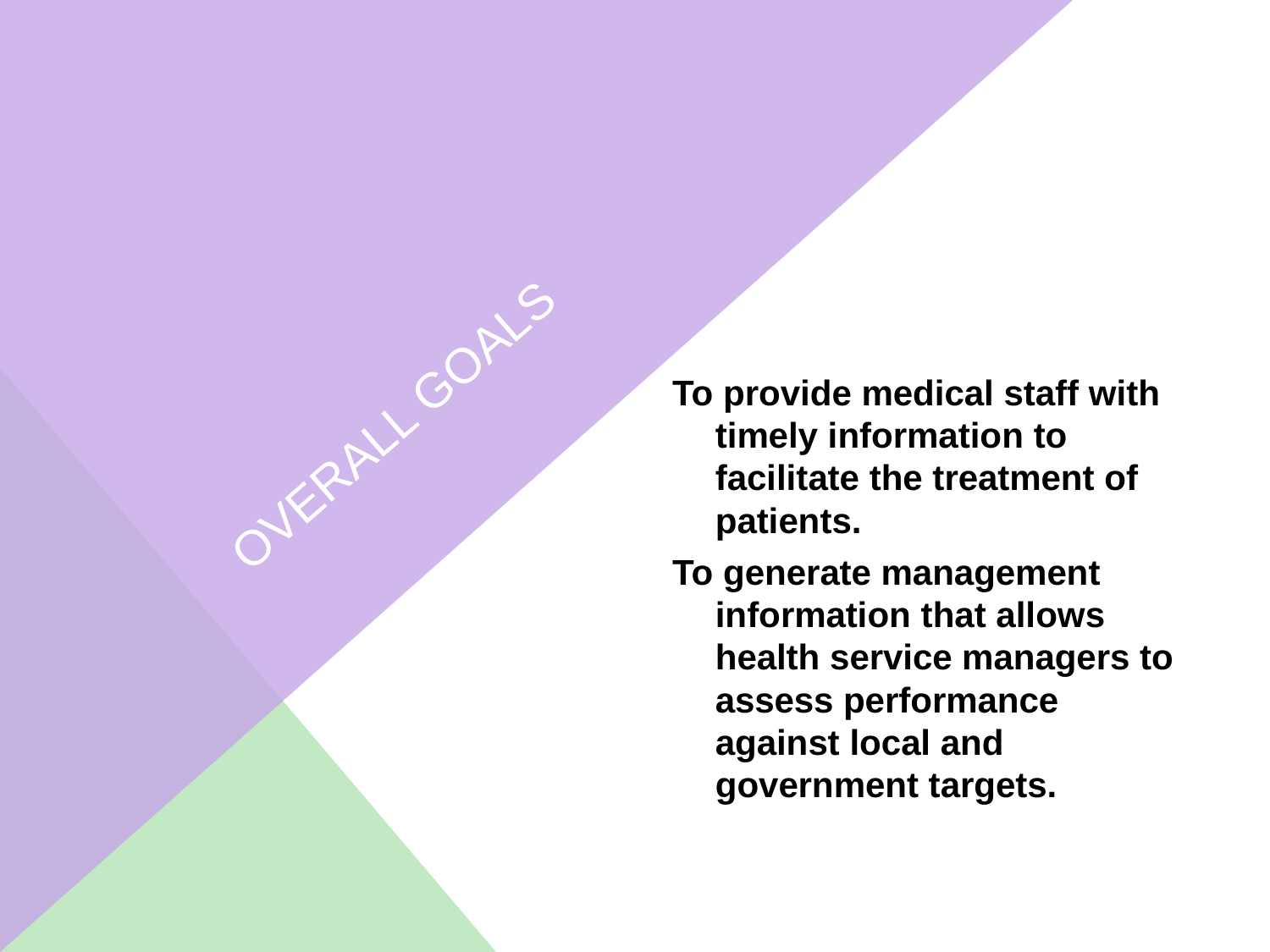

# overall goals

To provide medical staff with timely information to facilitate the treatment of patients.
To generate management information that allows health service managers to assess performance against local and government targets.